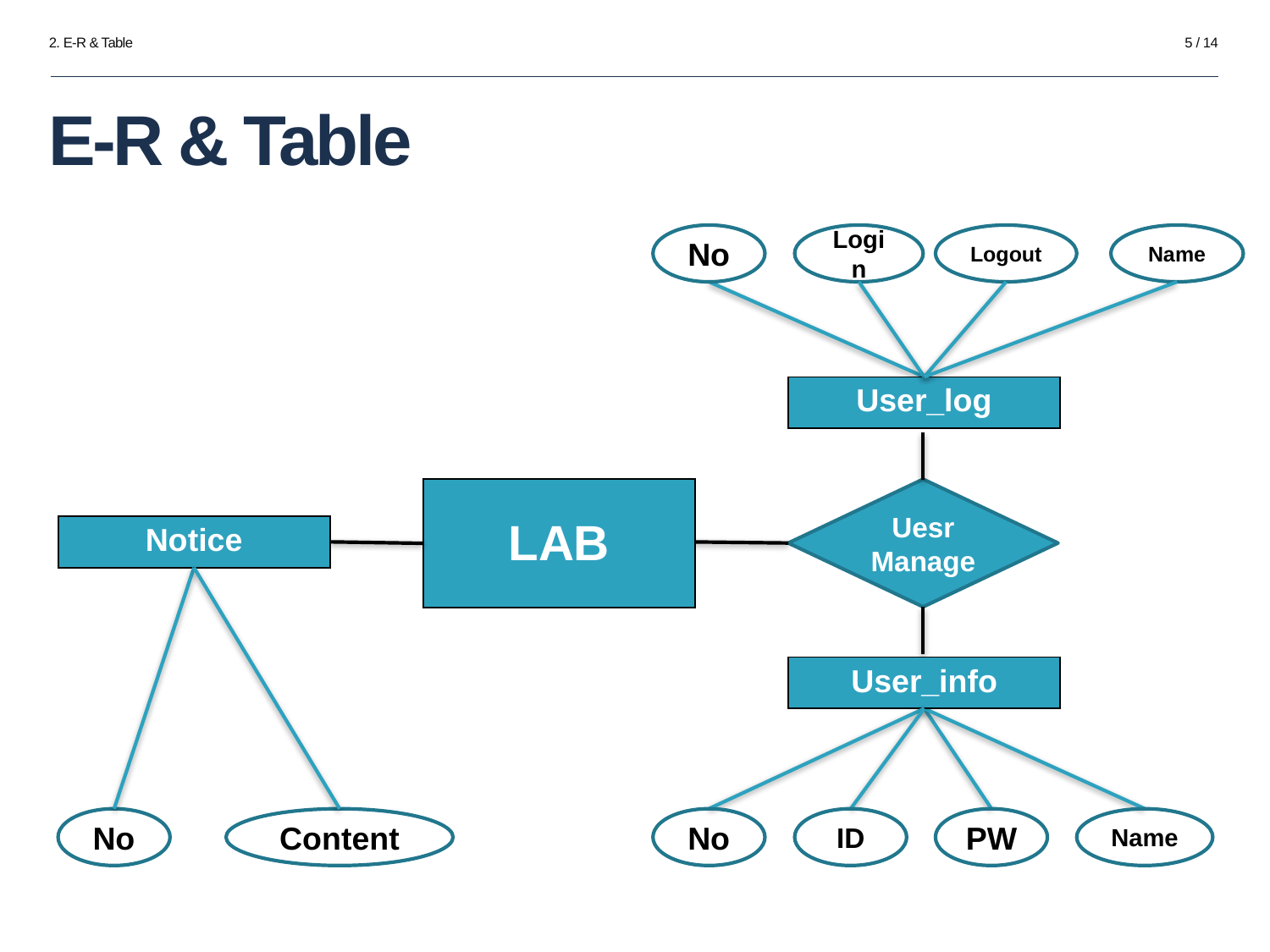

2. E-R & Table
5 / 14
# E-R & Table
No
Login
Logout
Name
| User\_log |
| --- |
| LAB |
| --- |
Uesr
Manage
| Notice |
| --- |
| User\_info |
| --- |
No
Content
No
ID
PW
Name